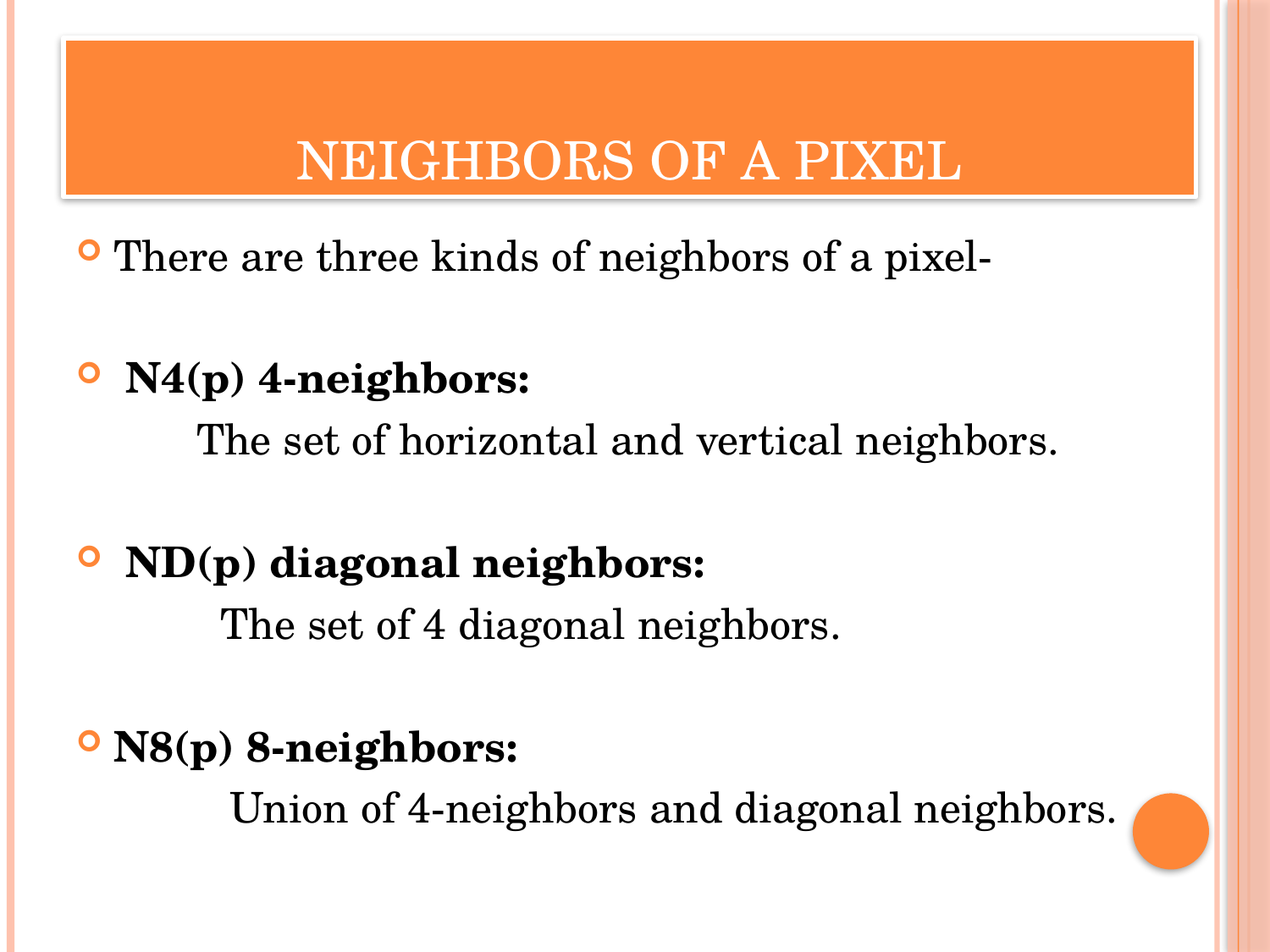

# Neighbors of a pixel
There are three kinds of neighbors of a pixel-

 N4(p) 4-neighbors:
          The set of horizontal and vertical neighbors.

 ND(p) diagonal neighbors:
            The set of 4 diagonal neighbors.

N8(p) 8-neighbors:
             Union of 4-neighbors and diagonal neighbors.